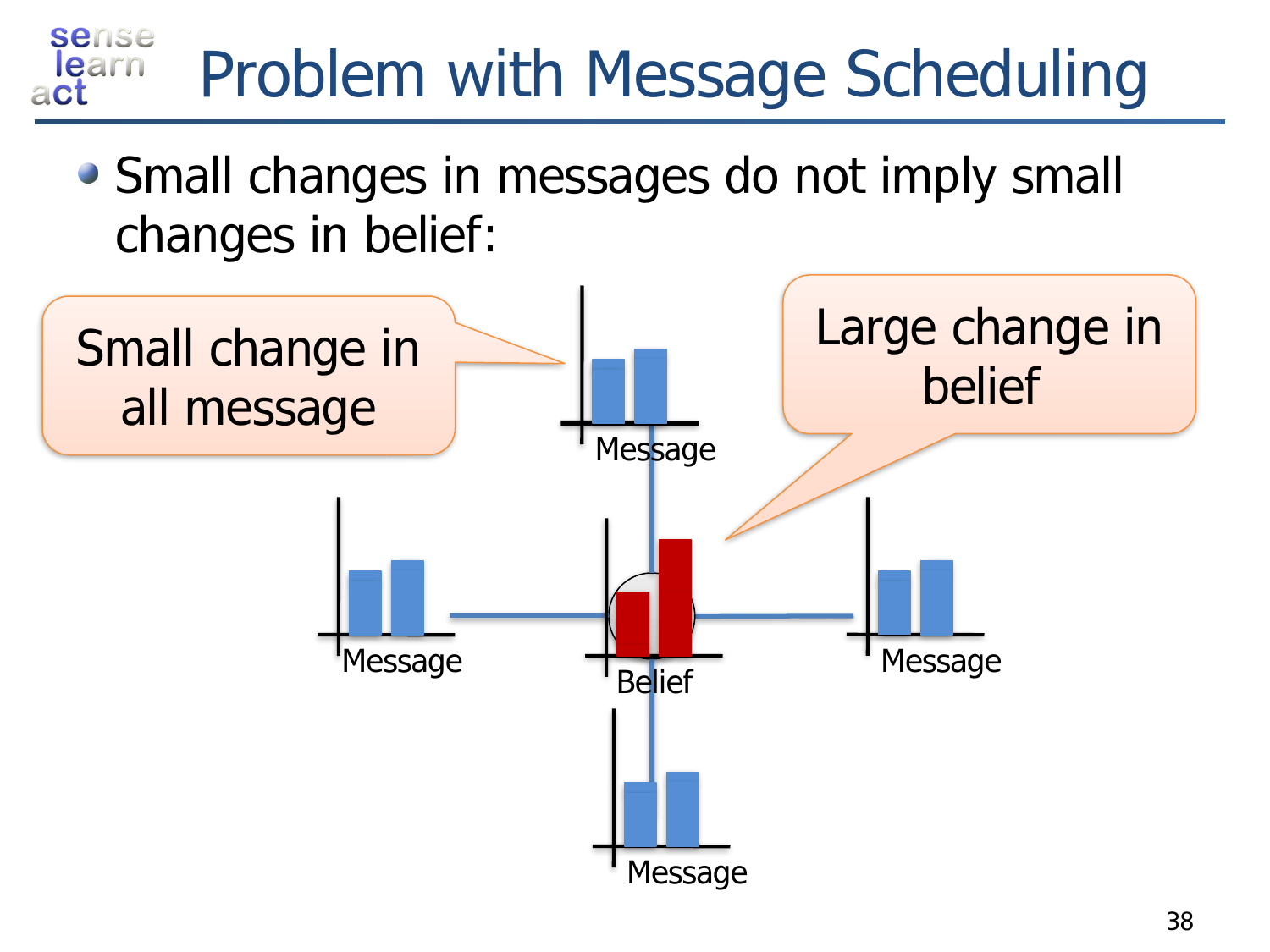

# Problem with Message Scheduling
Small changes in messages do not imply small changes in belief:
Large change in
belief
Small change in
all message

Message

Message
Message

Belief

Message
38